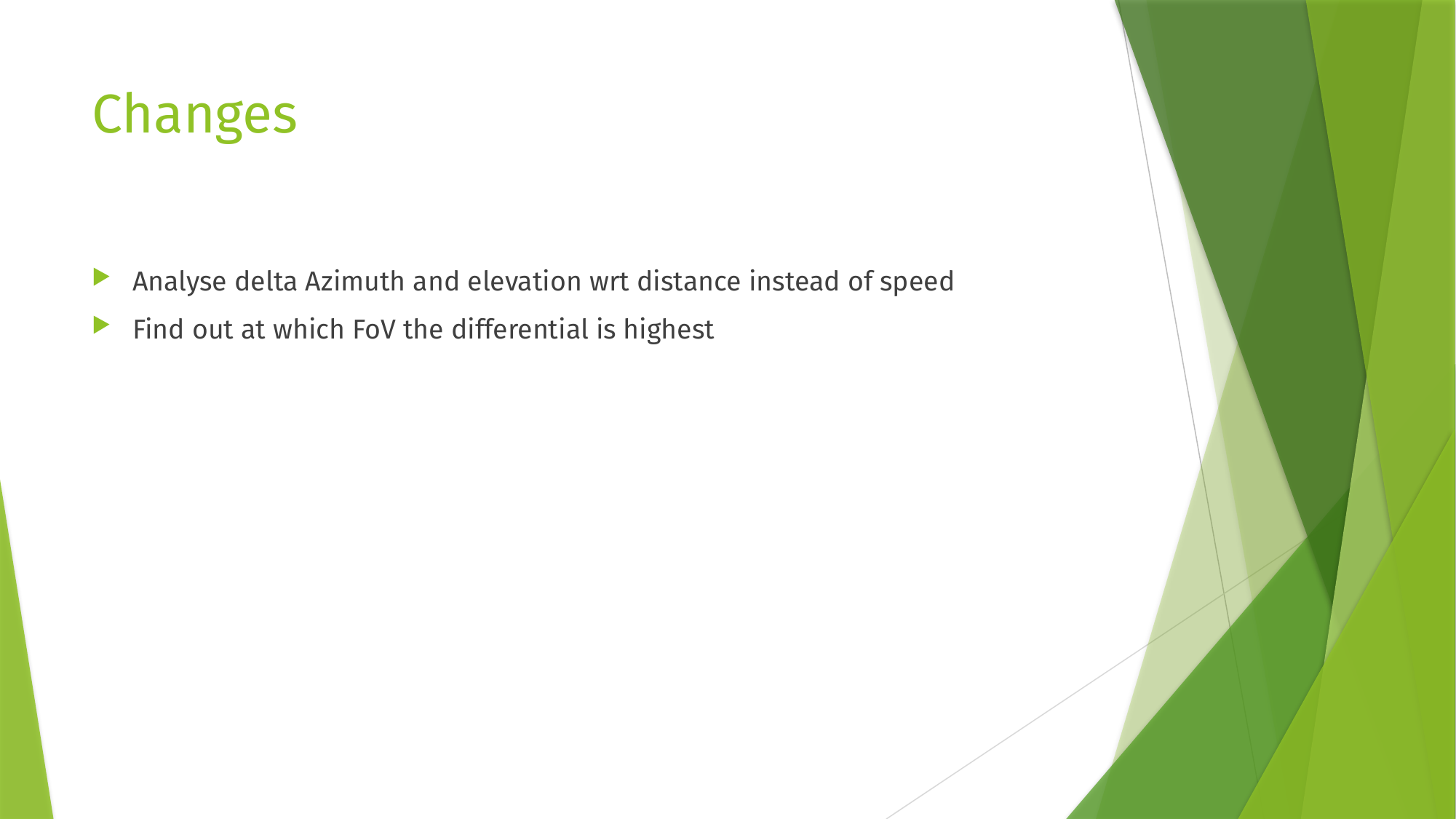

# Changes
Analyse delta Azimuth and elevation wrt distance instead of speed
Find out at which FoV the differential is highest